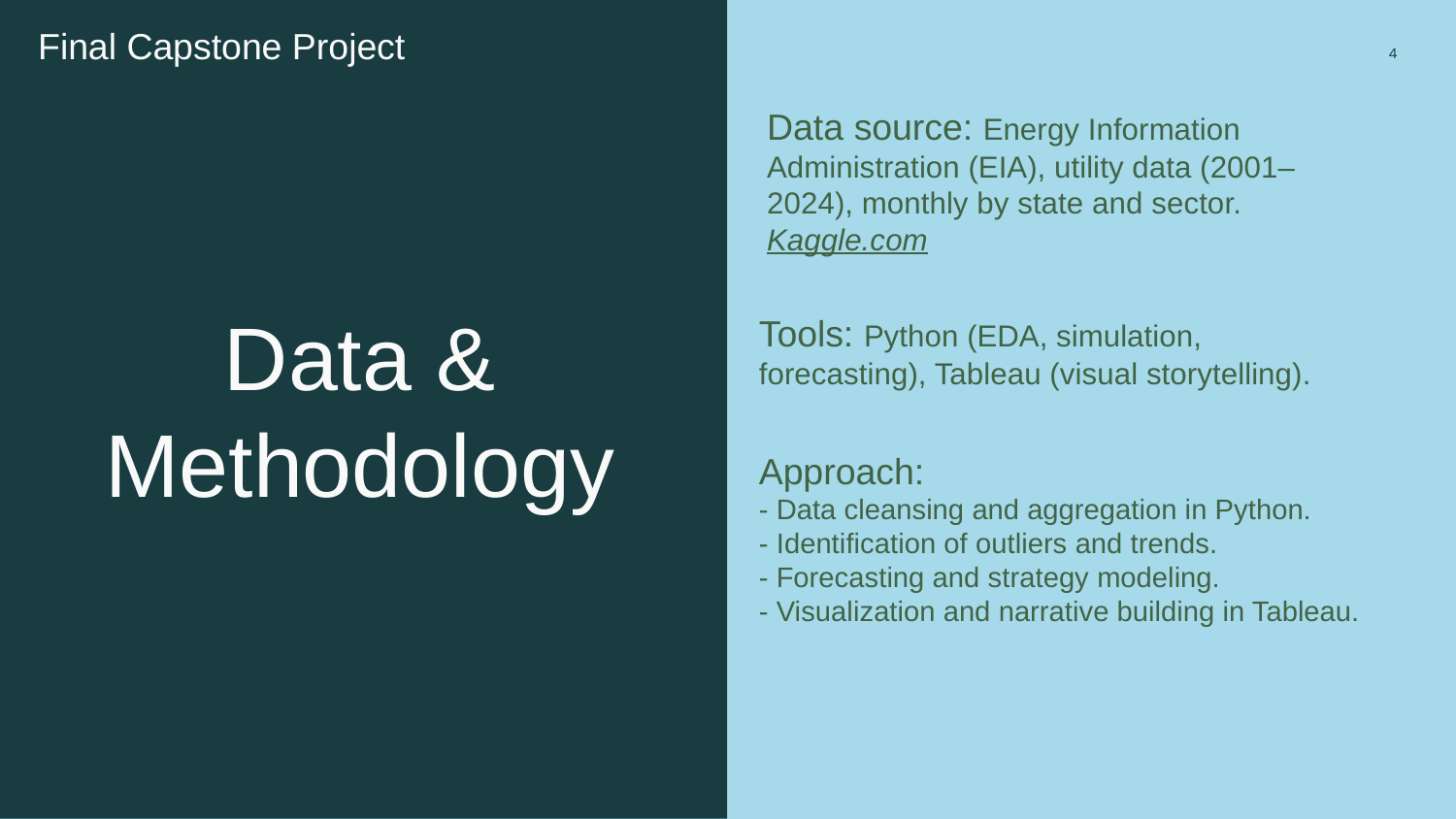

Final Capstone Project
4
Data source: Energy Information Administration (EIA), utility data (2001–2024), monthly by state and sector. Kaggle.com
Data & Methodology
Tools: Python (EDA, simulation, forecasting), Tableau (visual storytelling).
Approach:
- Data cleansing and aggregation in Python.
- Identification of outliers and trends.
- Forecasting and strategy modeling.
- Visualization and narrative building in Tableau.